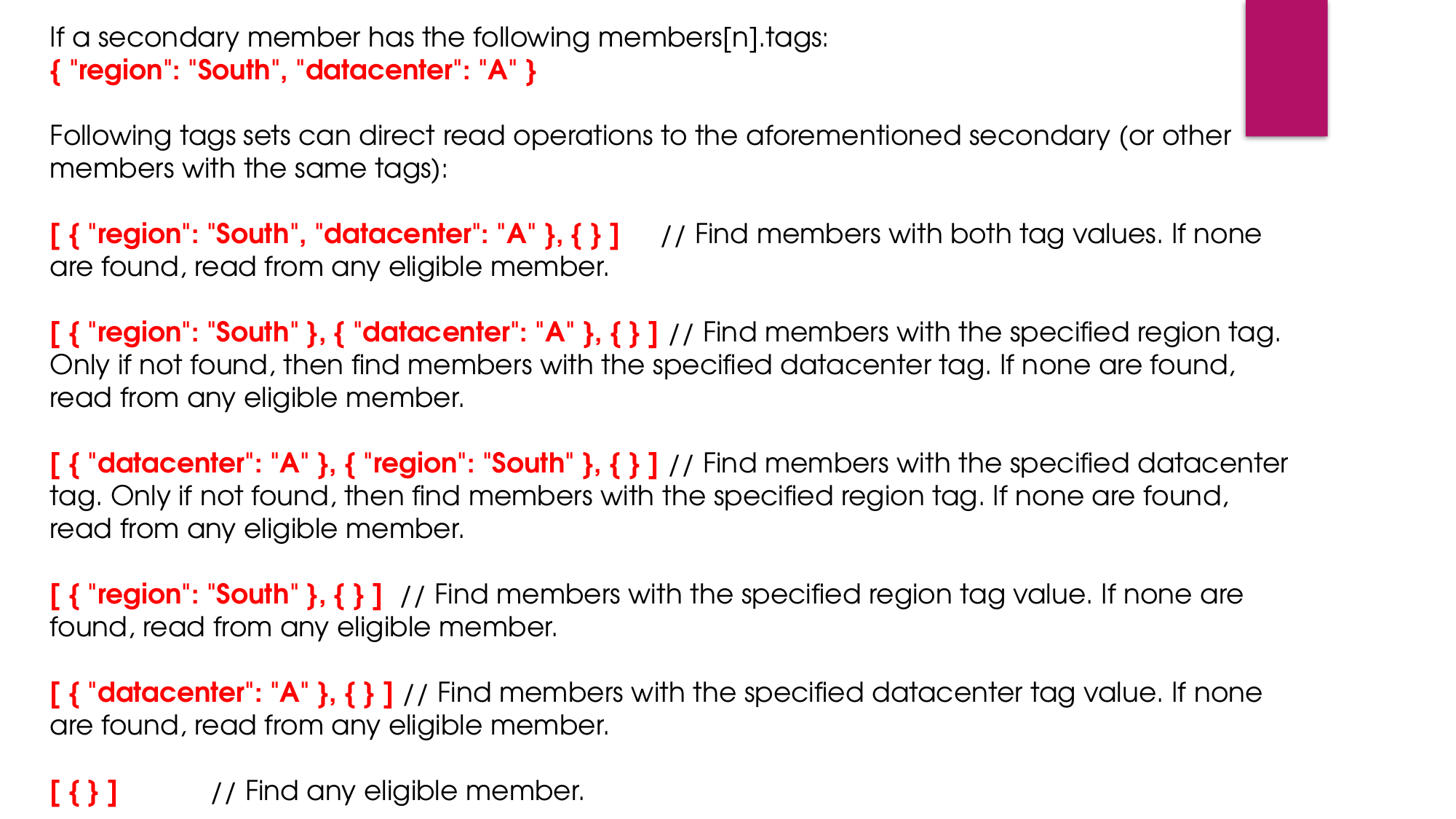

If a secondary member has the following members[n].tags:
{ "region": "South", "datacenter": "A" }

Following tags sets can direct read operations to the aforementioned secondary (or other members with the same tags):

[ { "region": "South", "datacenter": "A" }, { } ]     // Find members with both tag values. If none are found, read from any eligible member.

[ { "region": "South" }, { "datacenter": "A" }, { } ] // Find members with the specified region tag. Only if not found, then find members with the specified datacenter tag. If none are found, read from any eligible member.

[ { "datacenter": "A" }, { "region": "South" }, { } ] // Find members with the specified datacenter tag. Only if not found, then find members with the specified region tag. If none are found, read from any eligible member.

[ { "region": "South" }, { } ]  // Find members with the specified region tag value. If none are found, read from any eligible member.

[ { "datacenter": "A" }, { } ] // Find members with the specified datacenter tag value. If none are found, read from any eligible member.

[ { } ]            // Find any eligible member.